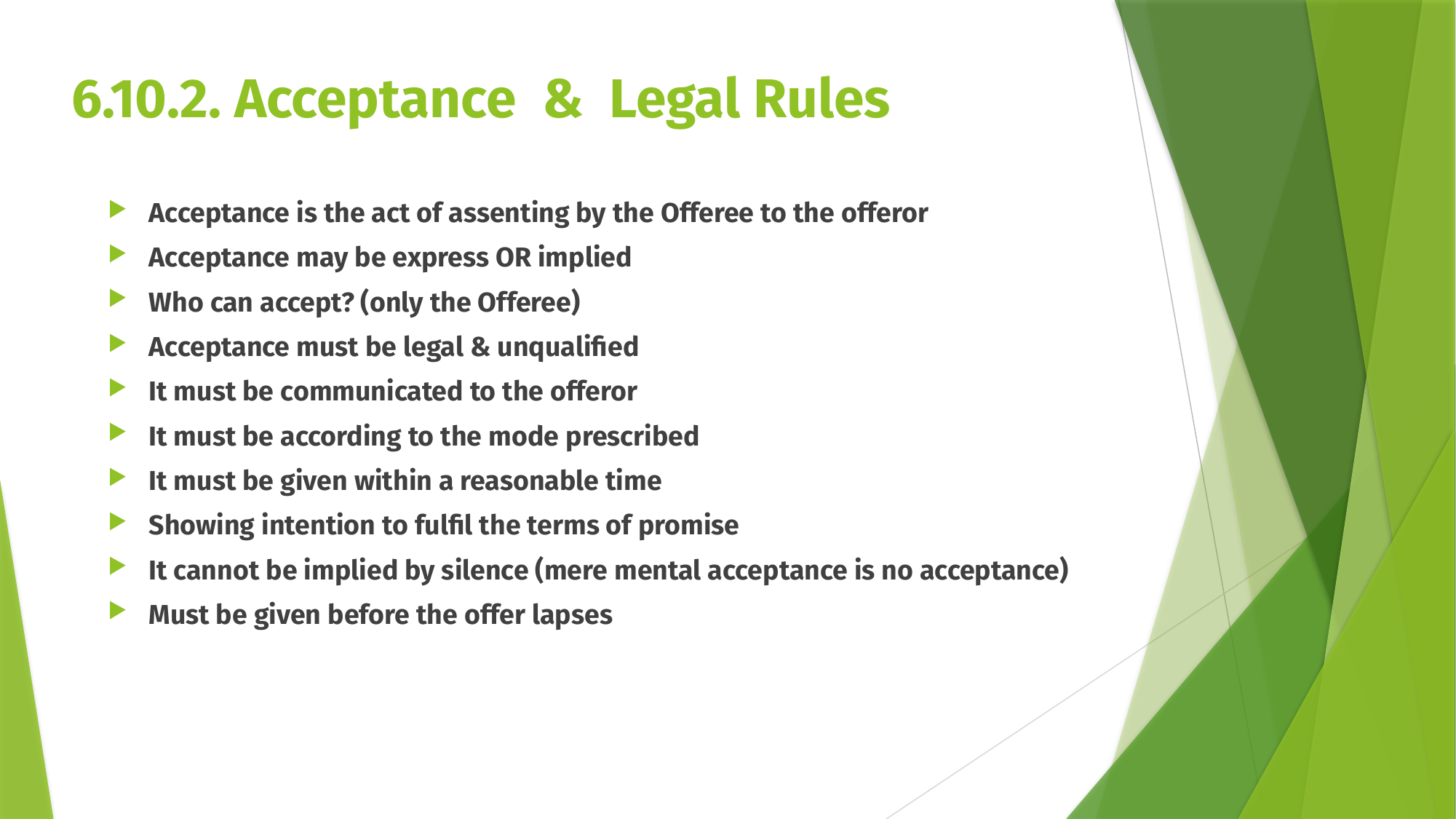

# 6.10.2. Acceptance  &  Legal Rules
Acceptance is the act of assenting by the Offeree to the offeror
Acceptance may be express OR implied
Who can accept? (only the Offeree)
Acceptance must be legal & unqualified
It must be communicated to the offeror
It must be according to the mode prescribed
It must be given within a reasonable time
Showing intention to fulfil the terms of promise
It cannot be implied by silence (mere mental acceptance is no acceptance)
Must be given before the offer lapses